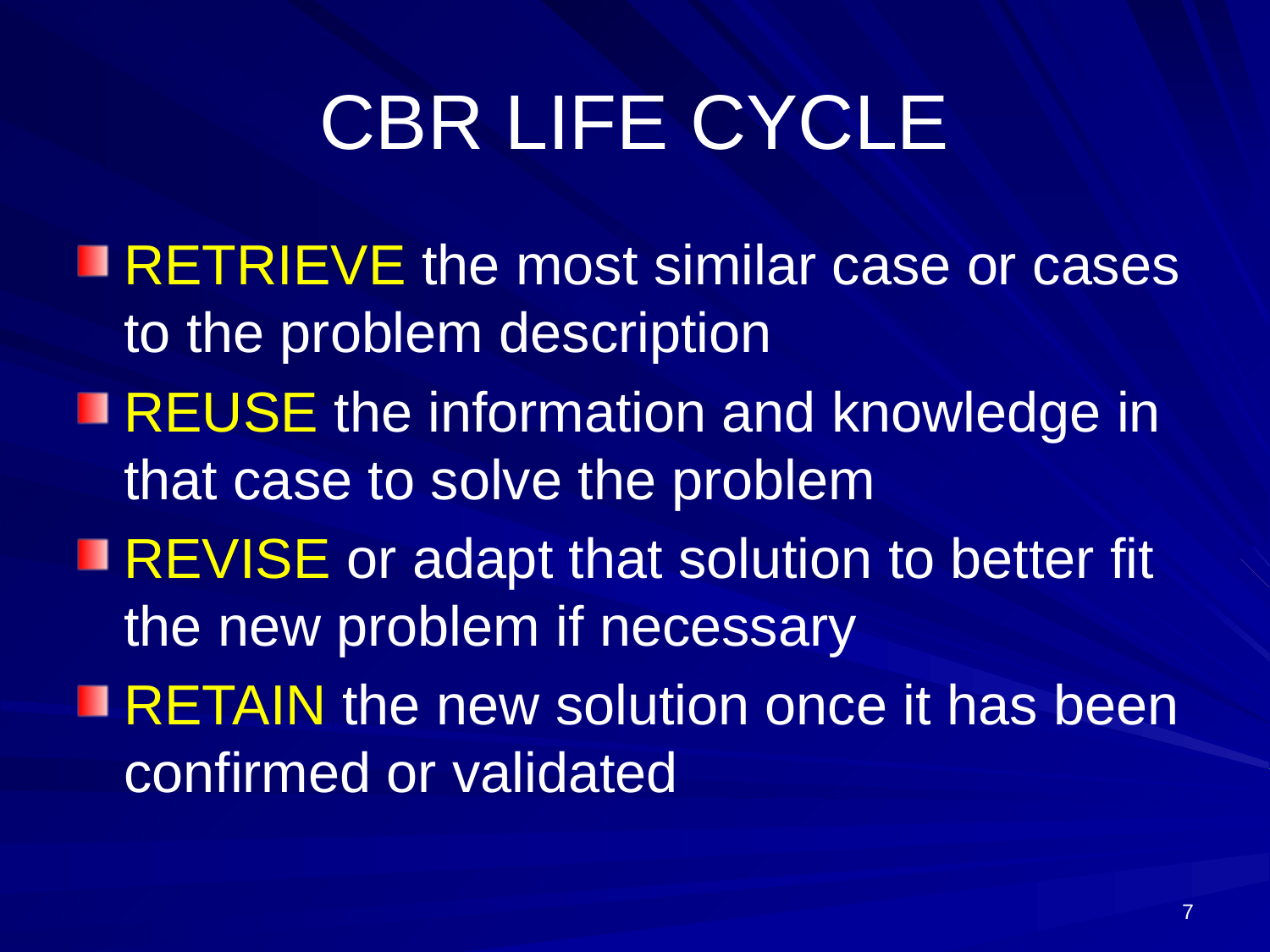

# CBR LIFE CYCLE
RETRIEVE the most similar case or cases to the problem description
REUSE the information and knowledge in that case to solve the problem
REVISE or adapt that solution to better fit the new problem if necessary
RETAIN the new solution once it has been confirmed or validated

7